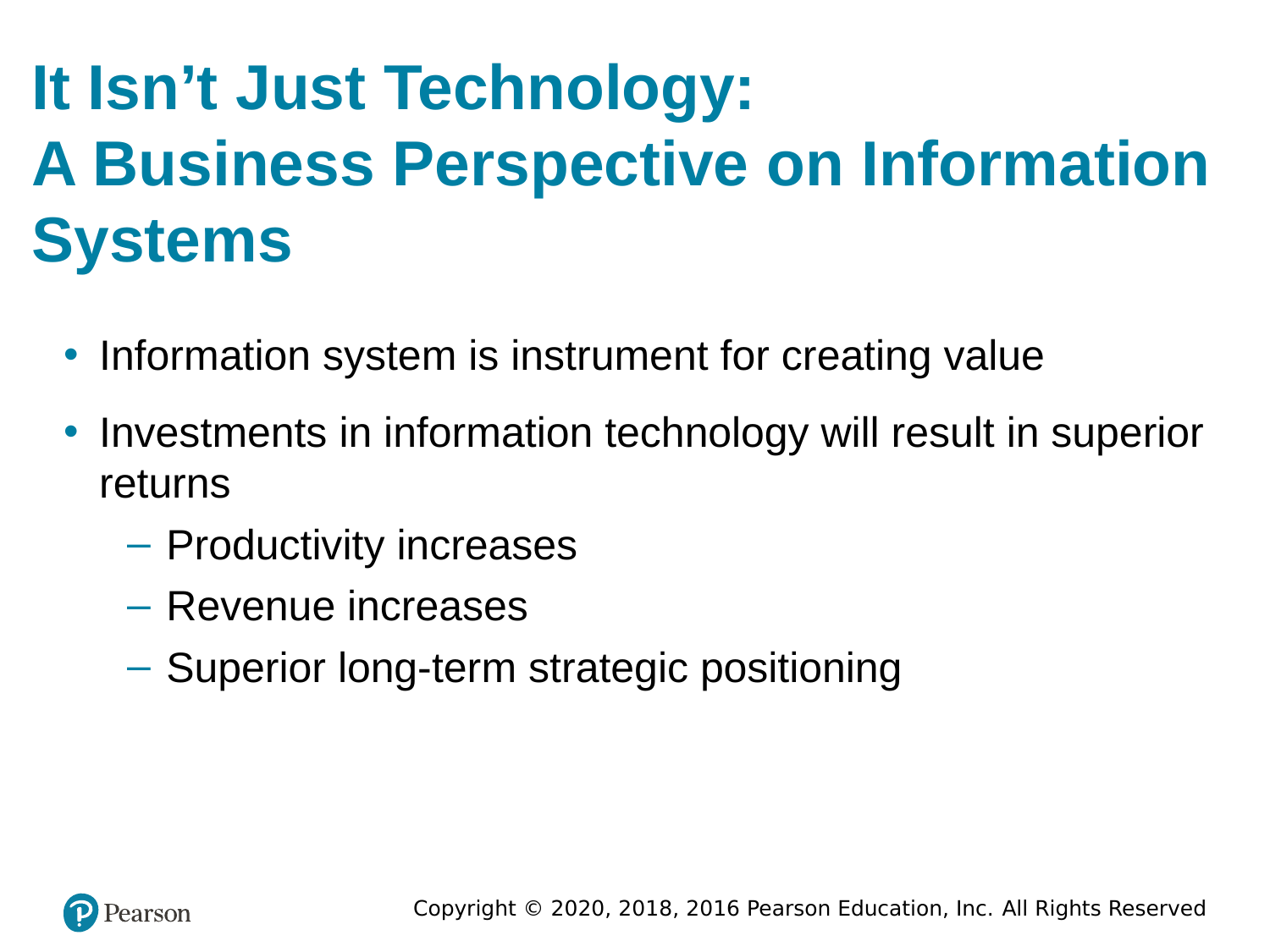

# It Isn’t Just Technology: A Business Perspective on Information Systems
Information system is instrument for creating value
Investments in information technology will result in superior returns
Productivity increases
Revenue increases
Superior long-term strategic positioning